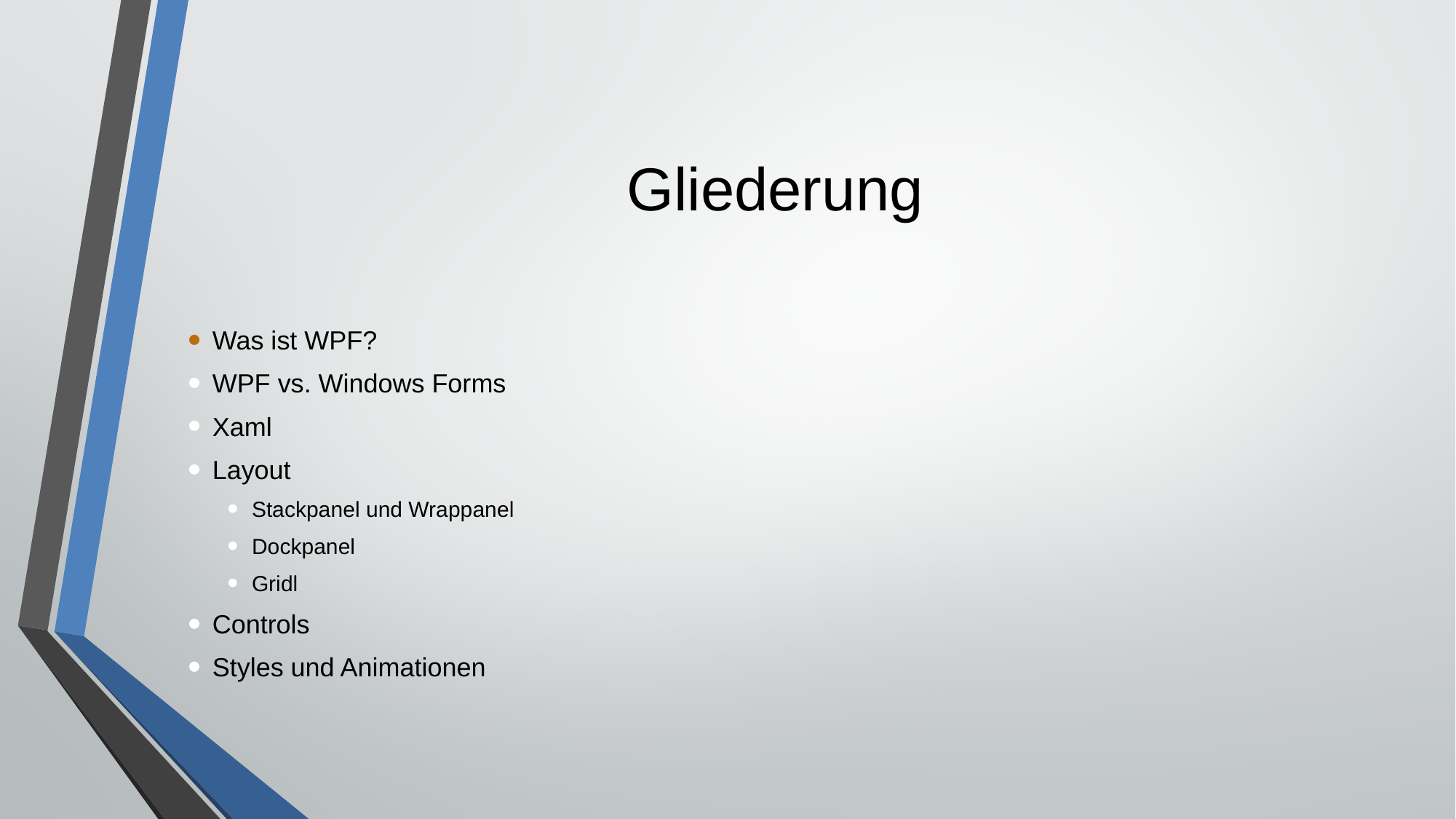

Gliederung
Was ist WPF?
WPF vs. Windows Forms
Xaml
Layout
Stackpanel und Wrappanel
Dockpanel
Gridl
Controls
Styles und Animationen